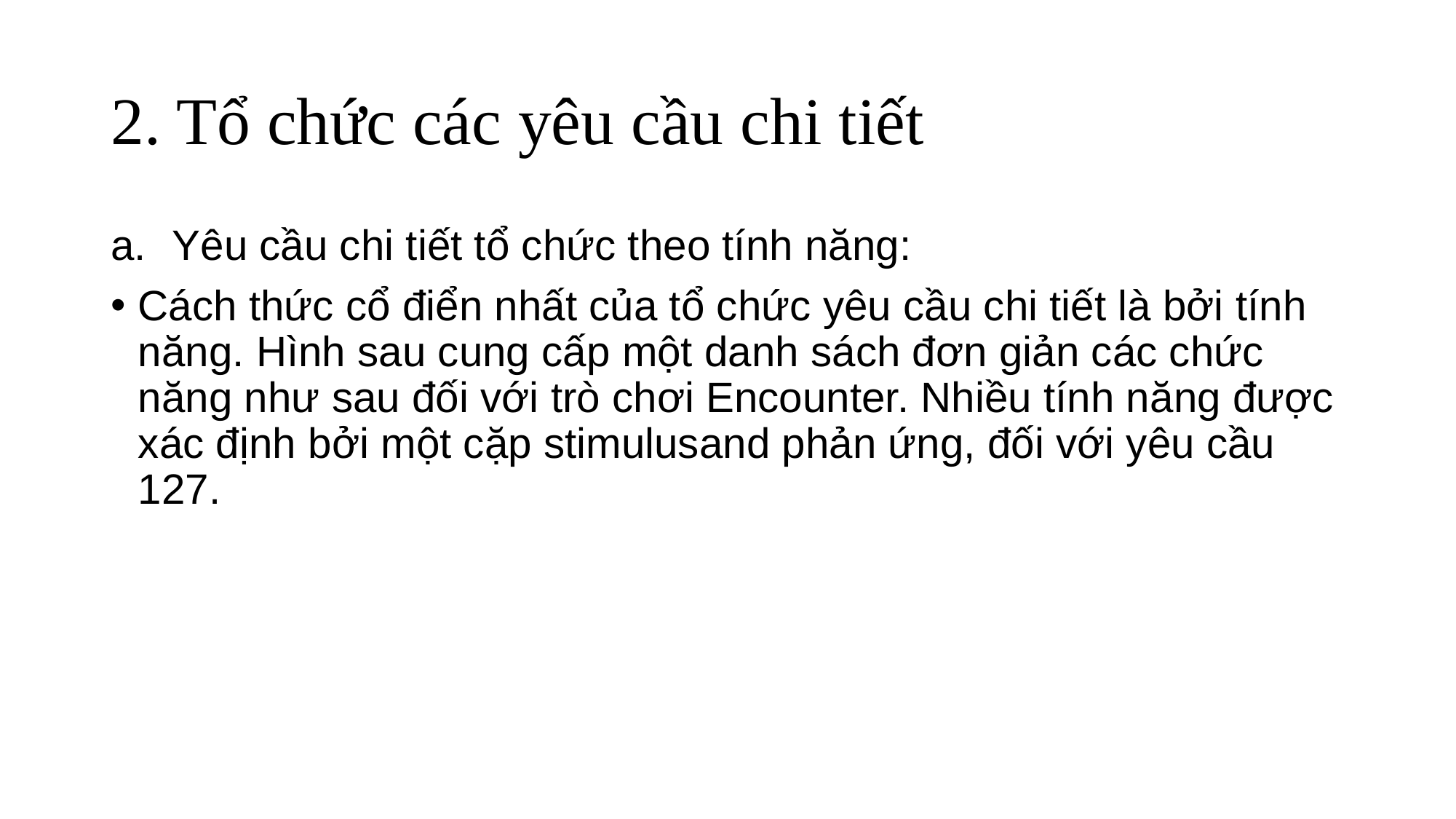

# 2. Tổ chức các yêu cầu chi tiết
Yêu cầu chi tiết tổ chức theo tính năng:
Cách thức cổ điển nhất của tổ chức yêu cầu chi tiết là bởi tính năng. Hình sau cung cấp một danh sách đơn giản các chức năng như sau đối với trò chơi Encounter. Nhiều tính năng được xác định bởi một cặp stimulusand phản ứng, đối với yêu cầu 127.